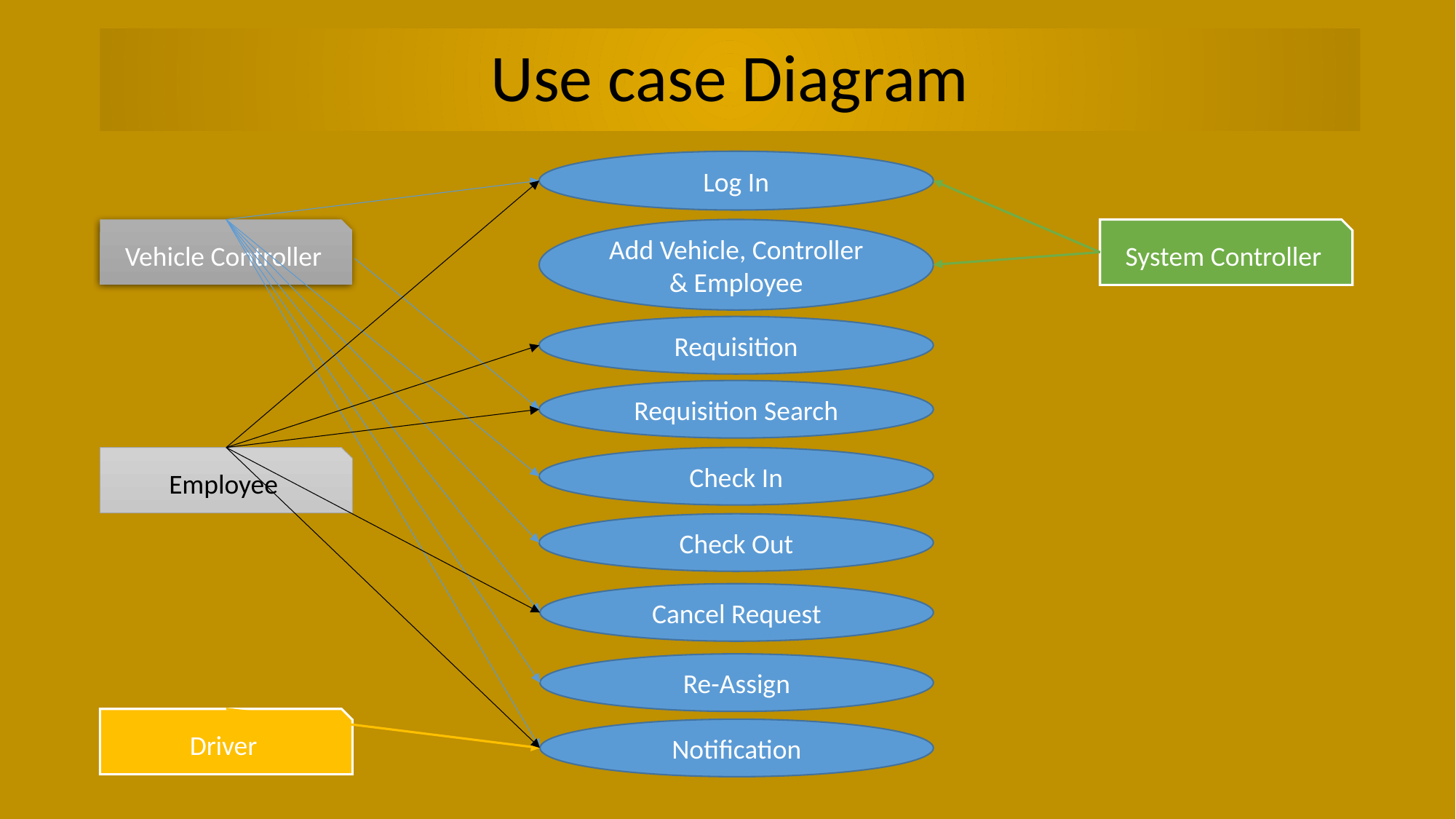

# Use case Diagram

Log In
Vehicle Controller
System Controller
Add Vehicle, Controller & Employee
Requisition
Requisition Search
Employee
Check In
Check Out
Cancel Request
Re-Assign
Driver
Notification